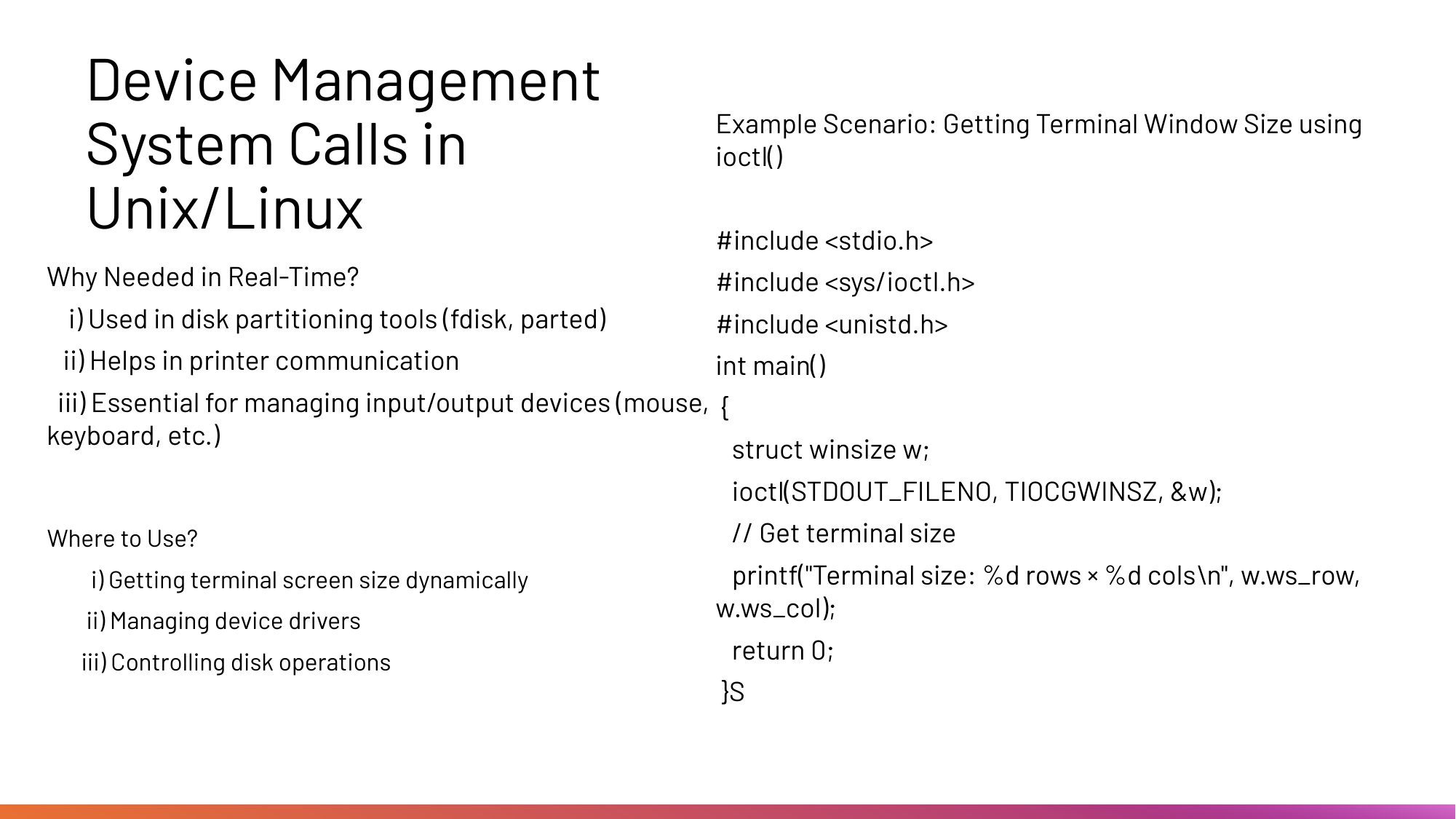

# Device Management System Calls in Unix/Linux
Example Scenario: Getting Terminal Window Size using ioctl()

#include <stdio.h>
#include <sys/ioctl.h>
#include <unistd.h>
int main()
 {
   struct winsize w;
   ioctl(STDOUT_FILENO, TIOCGWINSZ, &w);
   // Get terminal size
   printf("Terminal size: %d rows × %d cols\n", w.ws_row, w.ws_col);
   return 0;
 }S
Why Needed in Real-Time?
    i) Used in disk partitioning tools (fdisk, parted)
   ii) Helps in printer communication
  iii) Essential for managing input/output devices (mouse, keyboard, etc.)

Where to Use?
         i) Getting terminal screen size dynamically
        ii) Managing device drivers
       iii) Controlling disk operations